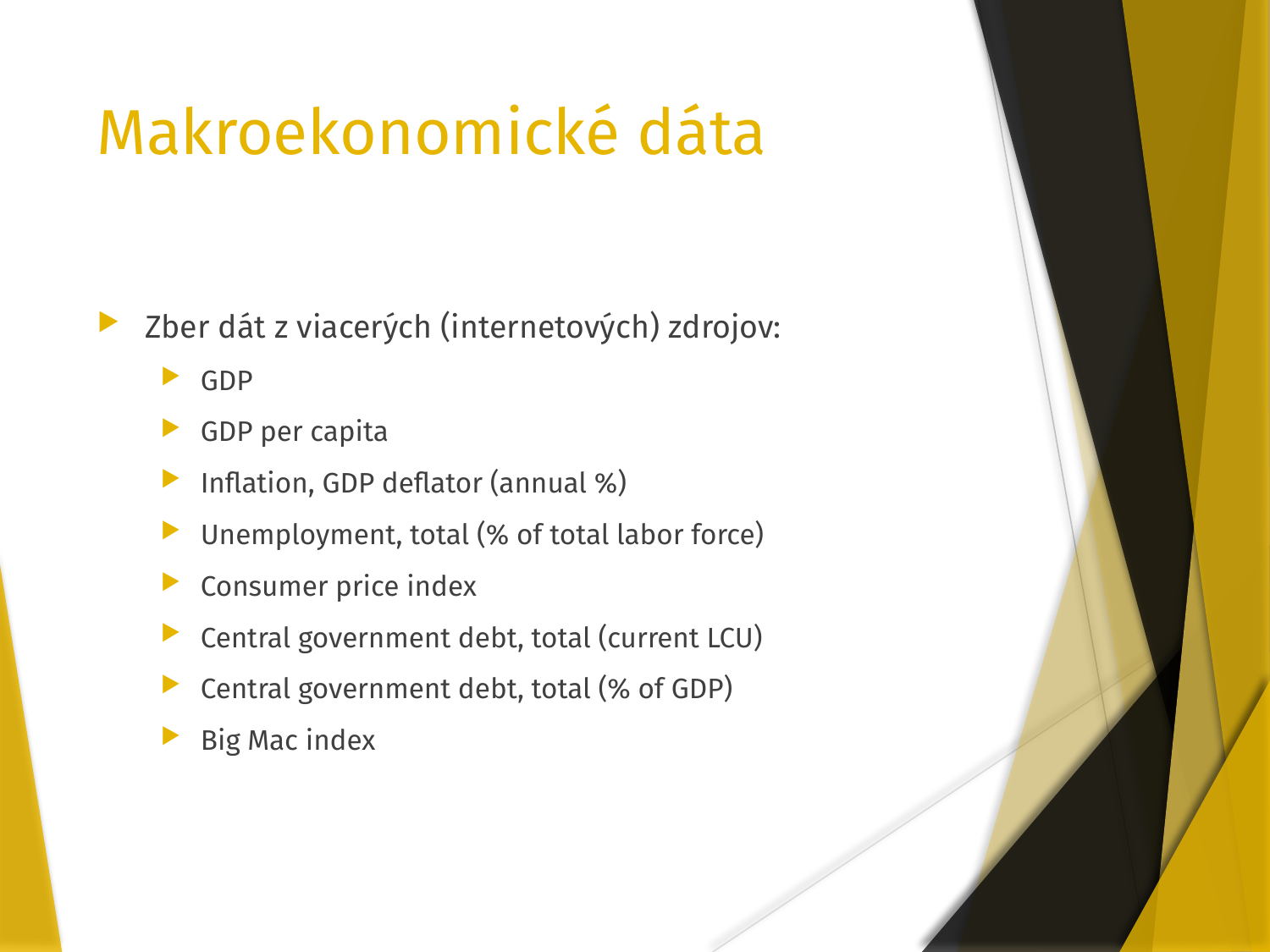

# Makroekonomické dáta
Zber dát z viacerých (internetových) zdrojov:
GDP
GDP per capita
Inflation, GDP deflator (annual %)
Unemployment, total (% of total labor force)
Consumer price index
Central government debt, total (current LCU)
Central government debt, total (% of GDP)
Big Mac index